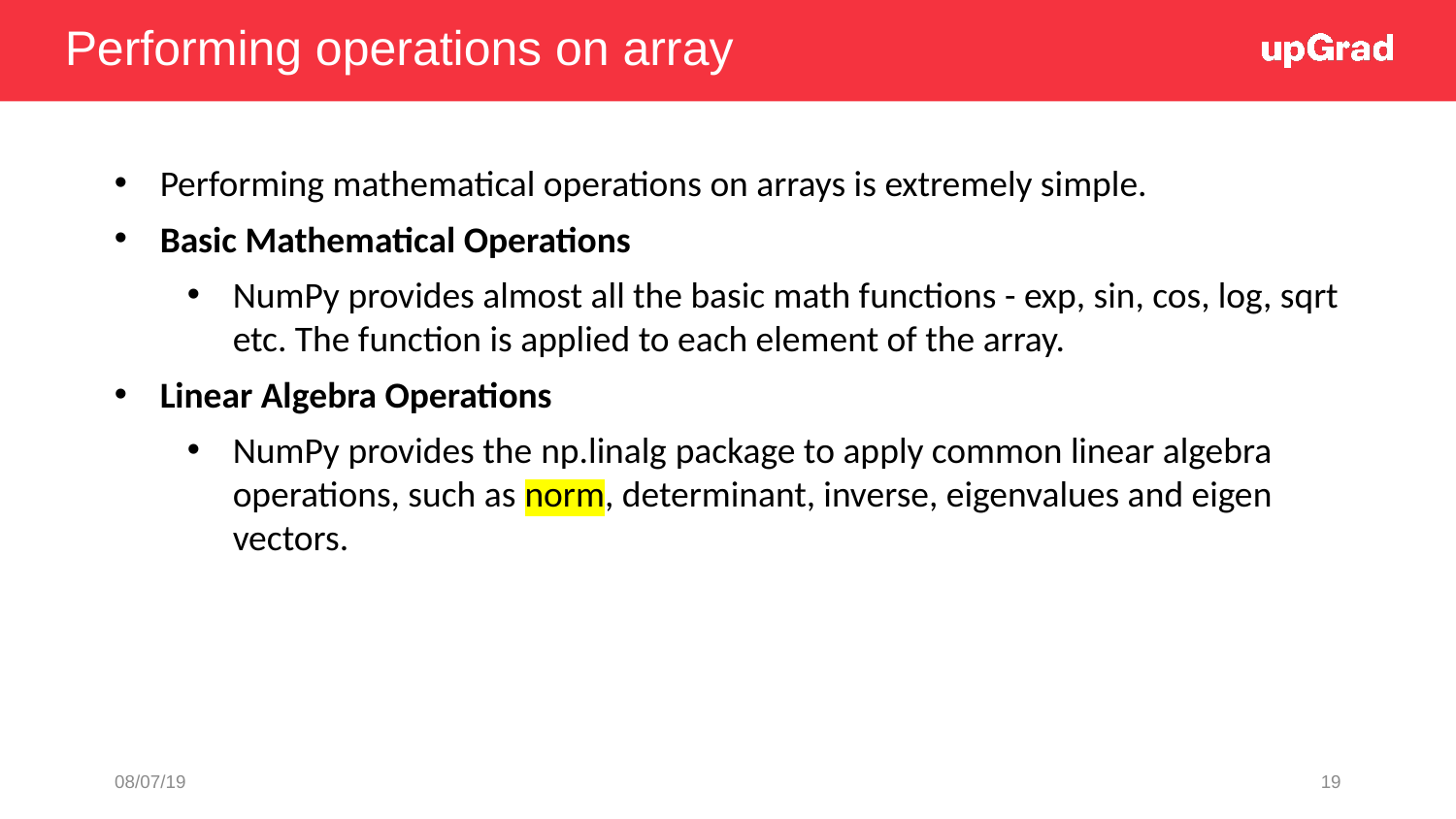

# Performing operations on array
Performing mathematical operations on arrays is extremely simple.
Basic Mathematical Operations
NumPy provides almost all the basic math functions - exp, sin, cos, log, sqrt etc. The function is applied to each element of the array.
Linear Algebra Operations
NumPy provides the np.linalg package to apply common linear algebra operations, such as norm, determinant, inverse, eigenvalues and eigen vectors.
08/07/19
19